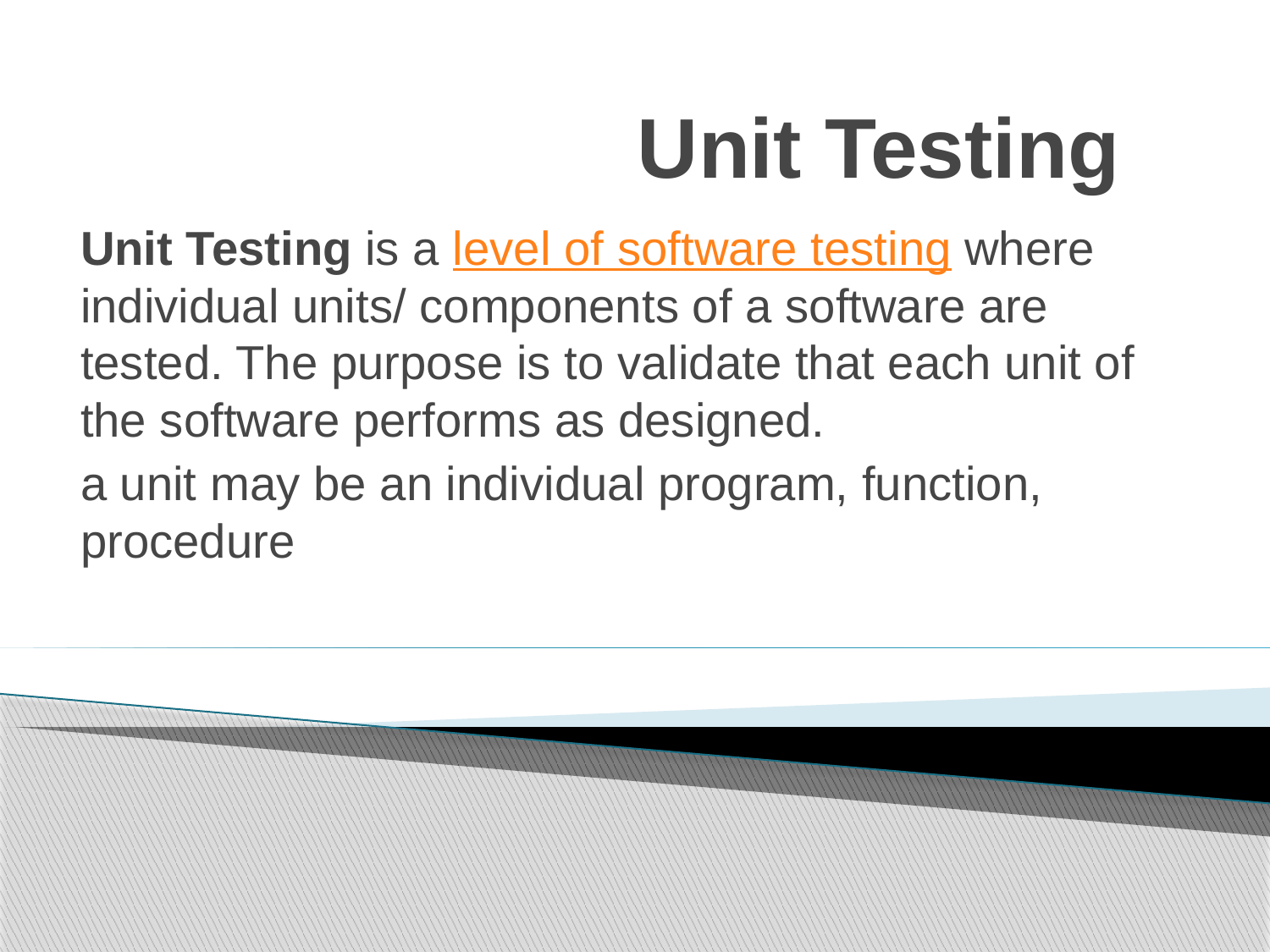

# Unit Testing
Unit Testing is a level of software testing where individual units/ components of a software are tested. The purpose is to validate that each unit of the software performs as designed.
a unit may be an individual program, function, procedure